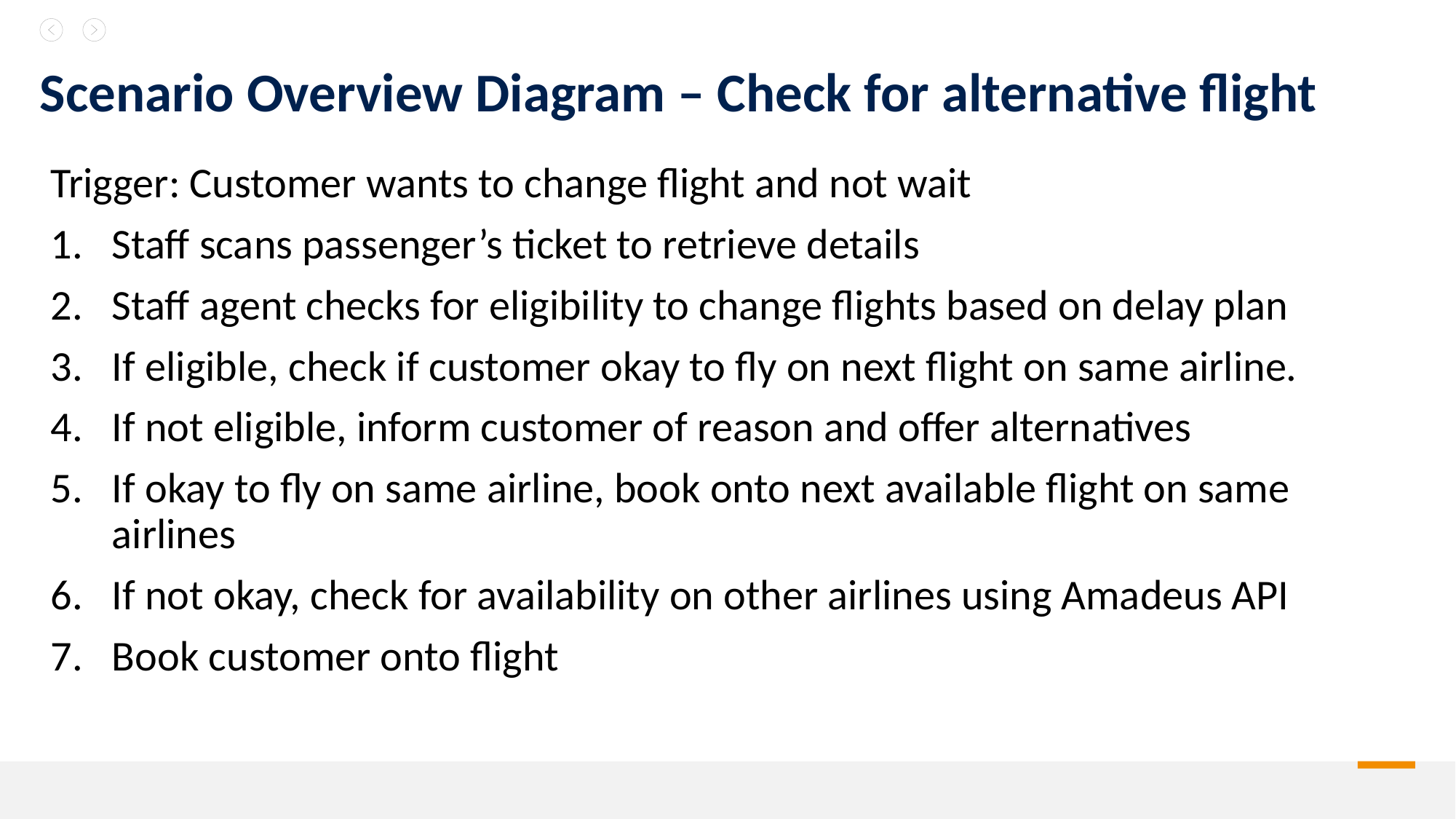

# Scenario Overview Diagram – Check for alternative flight
Trigger: Customer wants to change flight and not wait
Staff scans passenger’s ticket to retrieve details
Staff agent checks for eligibility to change flights based on delay plan
If eligible, check if customer okay to fly on next flight on same airline.
If not eligible, inform customer of reason and offer alternatives
If okay to fly on same airline, book onto next available flight on same airlines
If not okay, check for availability on other airlines using Amadeus API
Book customer onto flight